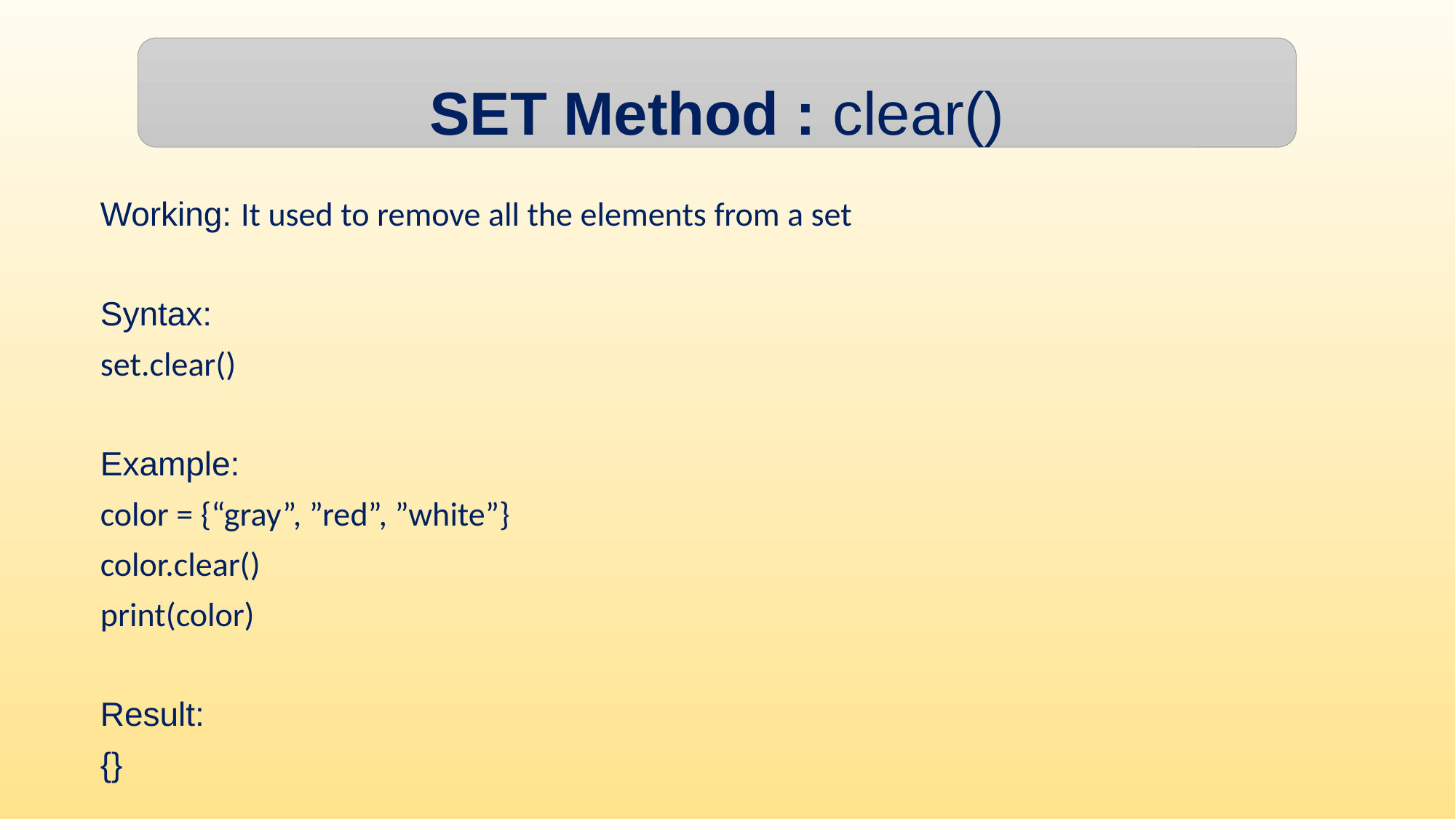

SET Method : clear()
Working: It used to remove all the elements from a set

Syntax:
set.clear()

Example:
color = {“gray”, ”red”, ”white”}
color.clear()
print(color)

Result:
{}